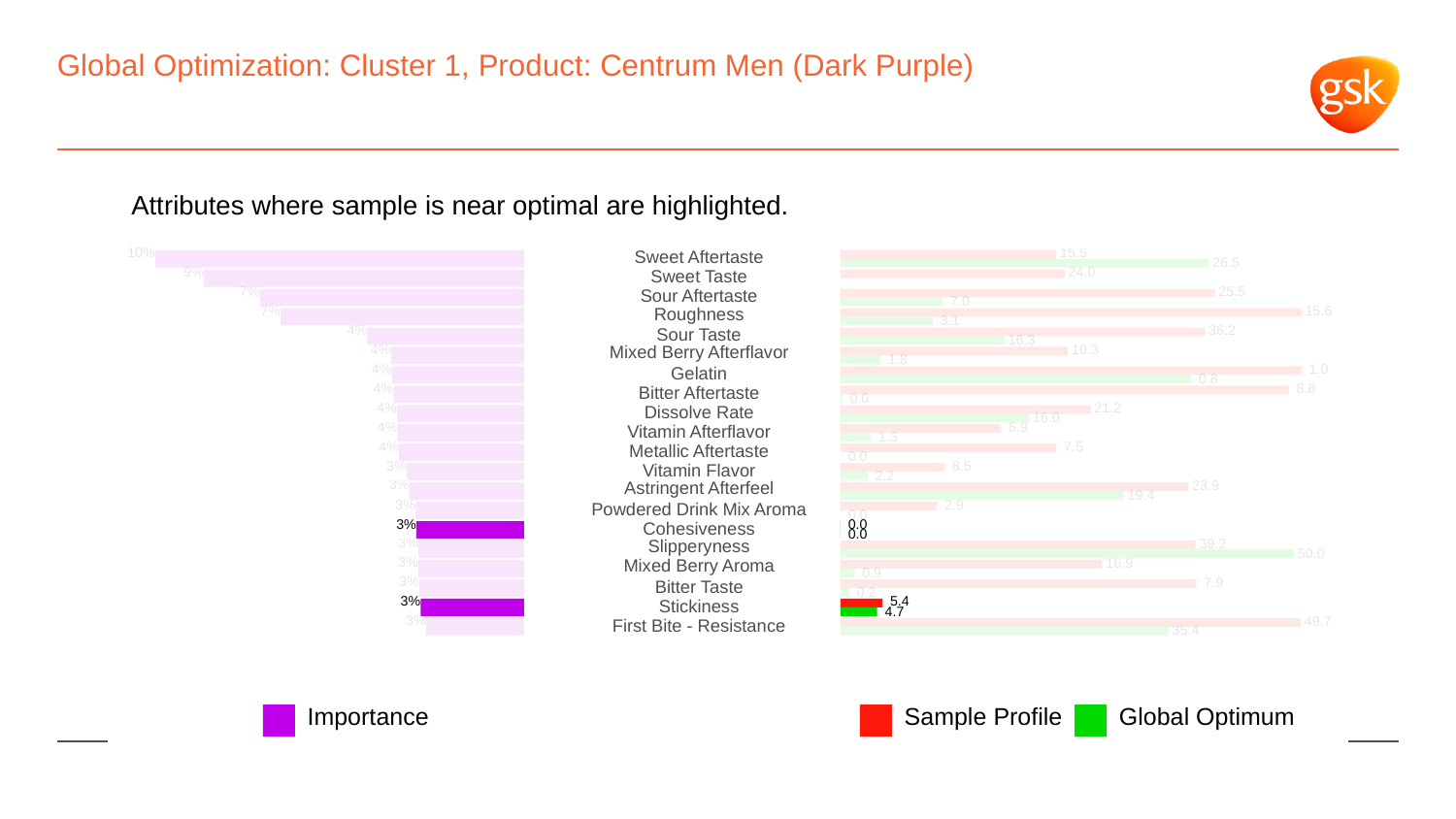

# Global Optimization: Cluster 1, Product: Centrum Men (Dark Purple)

Attributes where sample is near optimal are highlighted.

10%
 15.5

Sweet Aftertaste
 26.5

9%
 24.0

Sweet Taste
7%
 25.5

Sour Aftertaste
  7.0

7%
Roughness
 15.6

  3.1

4%
 36.2

Sour Taste
 16.3

4%
Mixed Berry Afterflavor
 10.3

  1.8

4%
  1.0

Gelatin
  0.8

4%
  8.8

Bitter Aftertaste
  0.0

4%
 21.2

Dissolve Rate
 16.0

4%
  6.9

Vitamin Afterflavor
  1.3

4%
  7.5

Metallic Aftertaste
  0.0

3%
  8.5

Vitamin Flavor
  2.2

3%
Astringent Afterfeel
 23.9

 19.4

3%
  2.9

Powdered Drink Mix Aroma
  0.0

3%
  0.0

Cohesiveness
  0.0

3%
Slipperyness
 39.2

 50.0

3%
Mixed Berry Aroma
 16.9

  0.9

3%
  7.9

Bitter Taste
  0.2

3%
  5.4

Stickiness
  4.7

3%
 49.7

First Bite - Resistance
 35.4

Global Optimum
Sample Profile
Importance